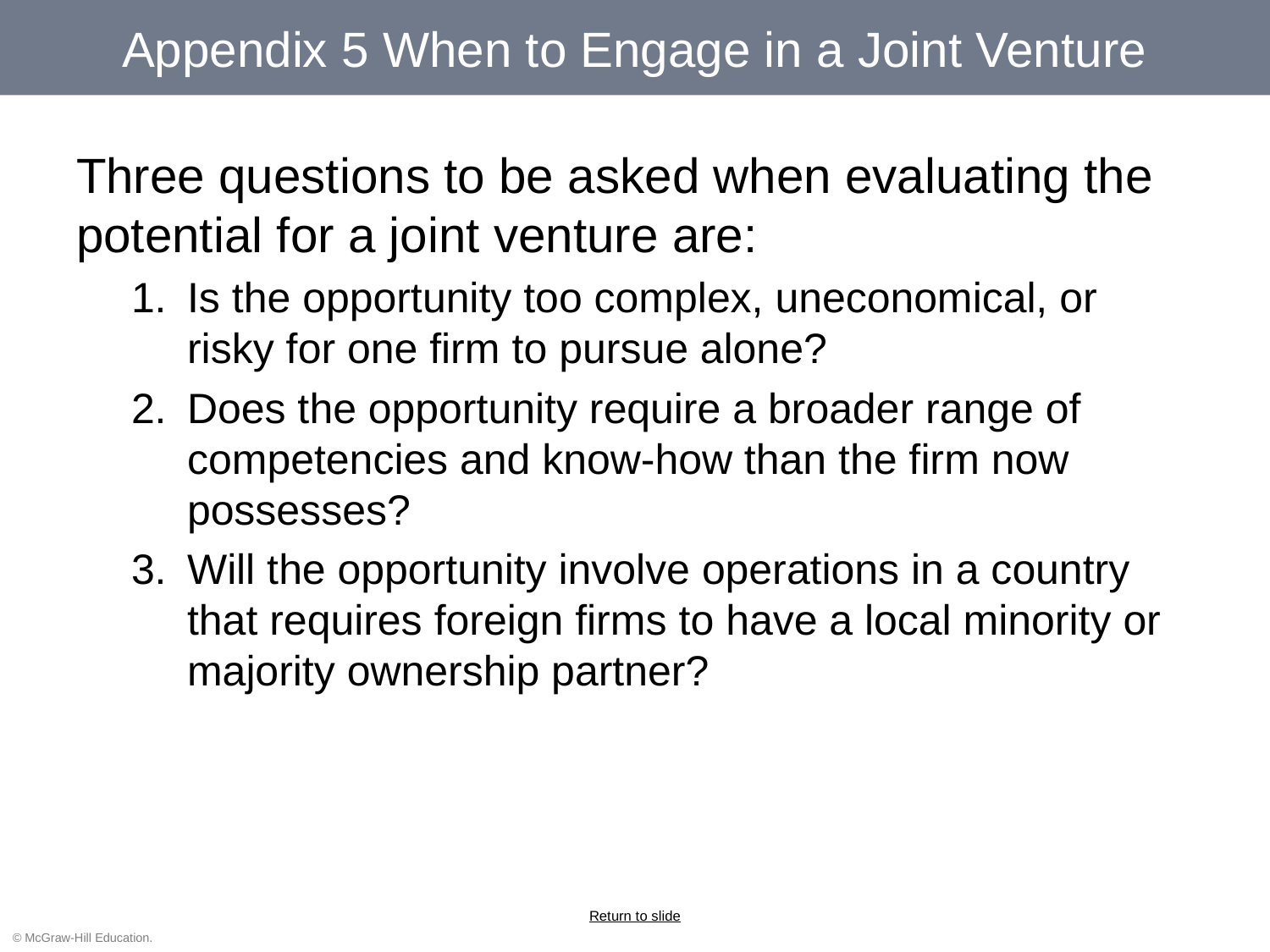

# Appendix 5 When to Engage in a Joint Venture
Three questions to be asked when evaluating the potential for a joint venture are:
Is the opportunity too complex, uneconomical, or risky for one firm to pursue alone?
Does the opportunity require a broader range of competencies and know-how than the firm now possesses?
Will the opportunity involve operations in a country that requires foreign firms to have a local minority or majority ownership partner?
Return to slide